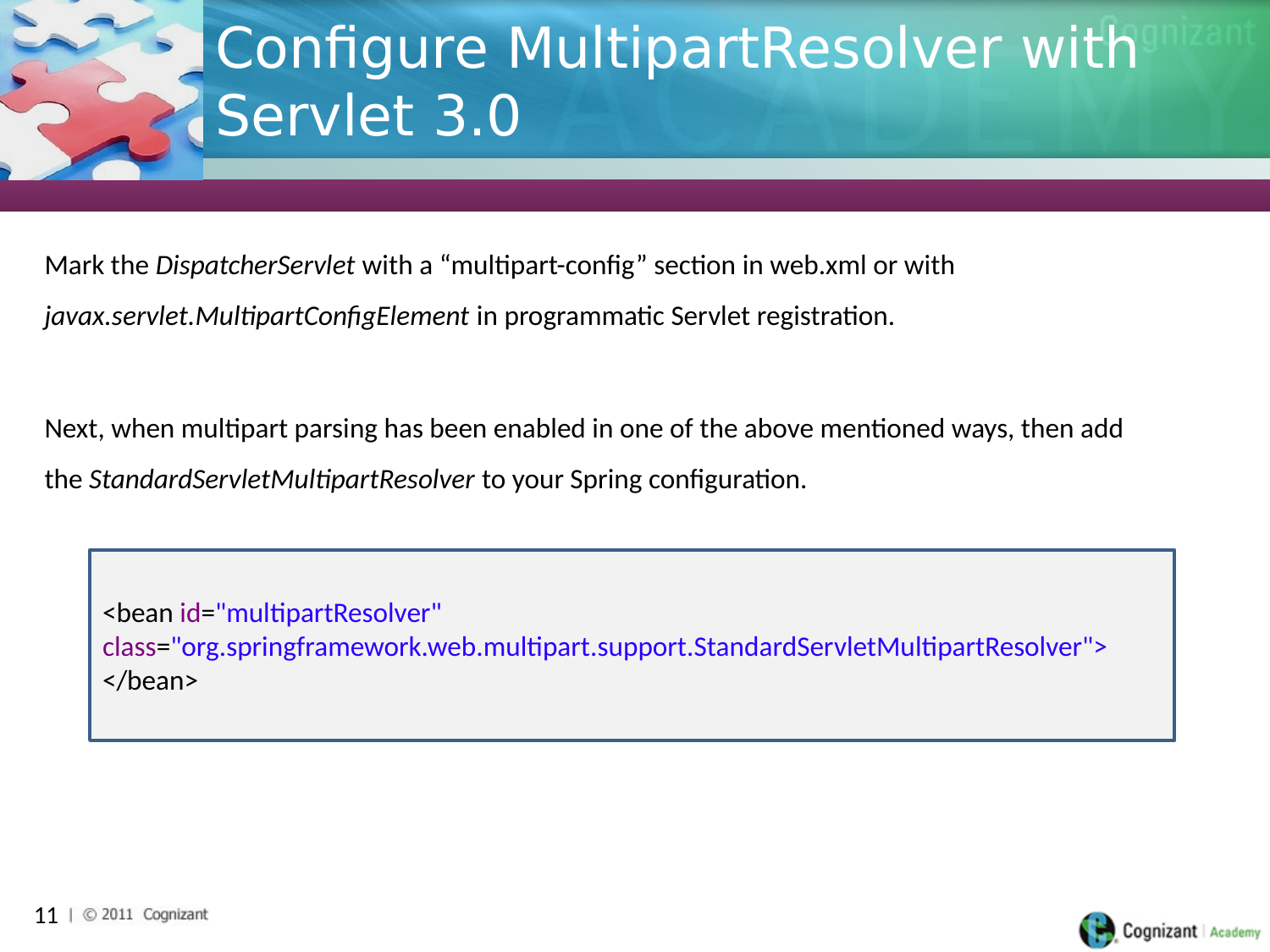

# Configure MultipartResolver with Servlet 3.0
Mark the DispatcherServlet with a “multipart-config” section in web.xml or with 
javax.servlet.MultipartConfigElement in programmatic Servlet registration.

Next, when multipart parsing has been enabled in one of the above mentioned ways, then add the StandardServletMultipartResolver to your Spring configuration.
<bean id="multipartResolver" class="org.springframework.web.multipart.support.StandardServletMultipartResolver">
</bean>
11